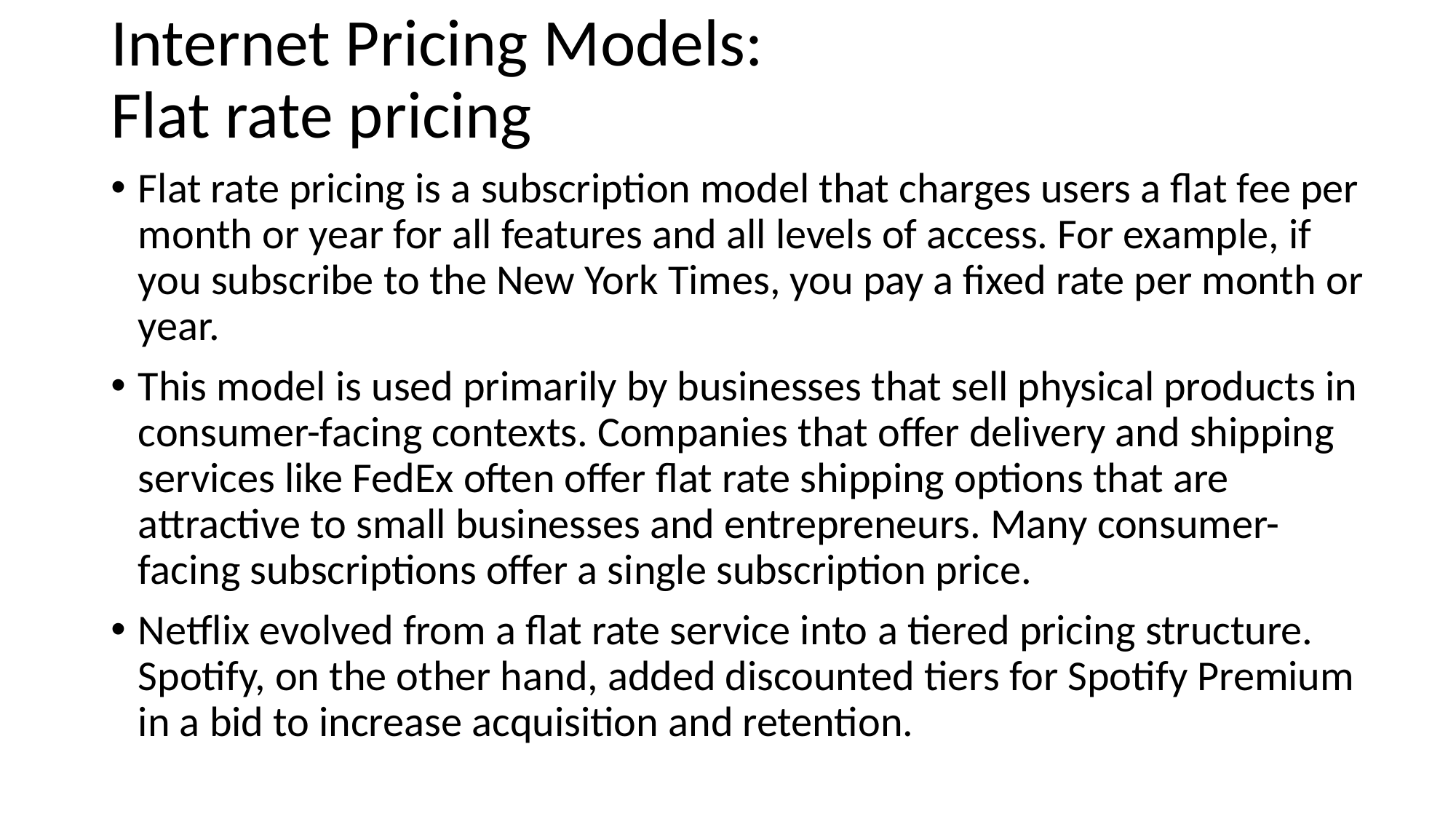

# Internet Pricing Models: Flat rate pricing
Flat rate pricing is a subscription model that charges users a flat fee per month or year for all features and all levels of access. For example, if you subscribe to the New York Times, you pay a fixed rate per month or year.
This model is used primarily by businesses that sell physical products in consumer-facing contexts. Companies that offer delivery and shipping services like FedEx often offer flat rate shipping options that are attractive to small businesses and entrepreneurs. Many consumer-facing subscriptions offer a single subscription price.
Netflix evolved from a flat rate service into a tiered pricing structure. Spotify, on the other hand, added discounted tiers for Spotify Premium in a bid to increase acquisition and retention.